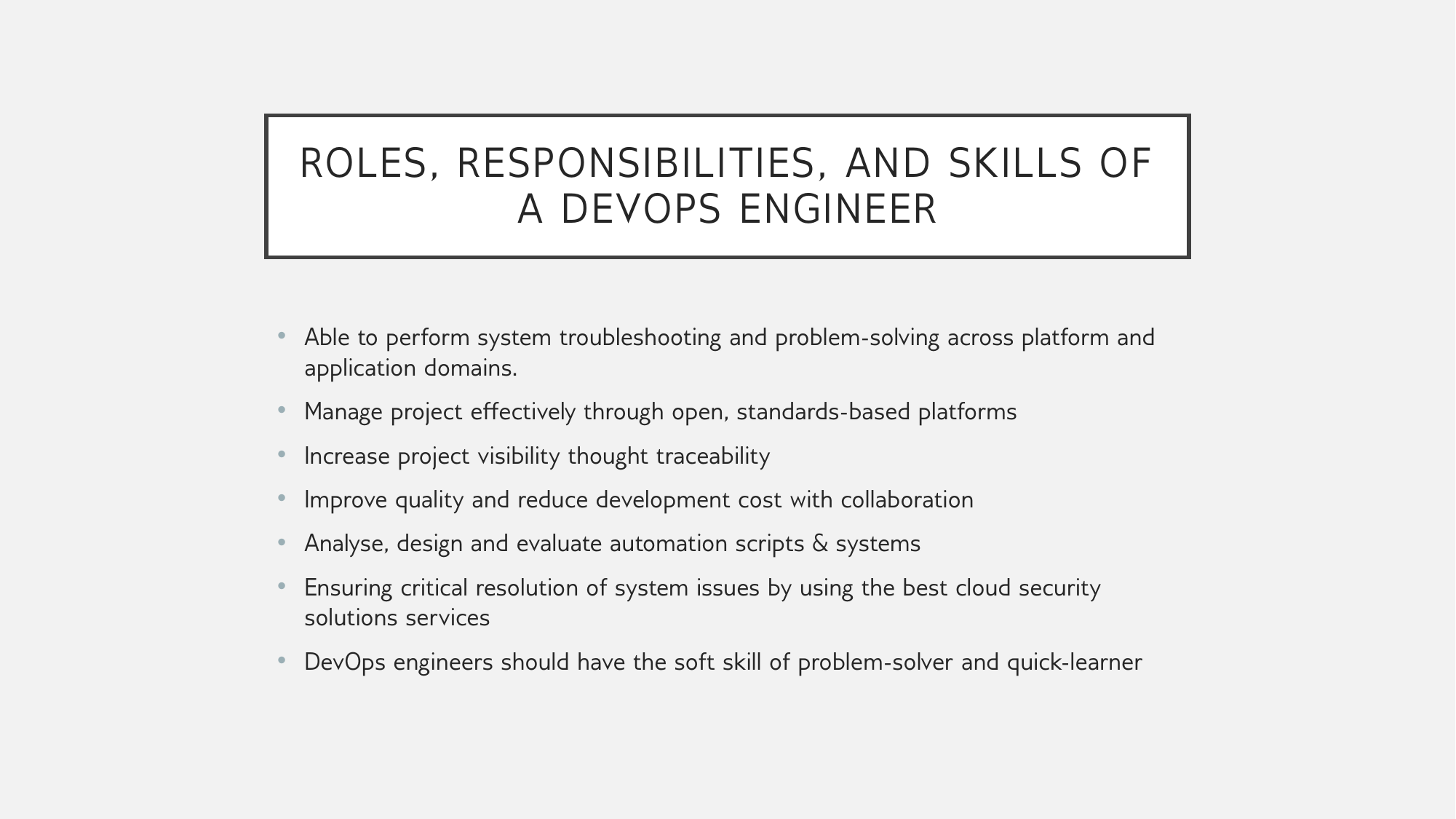

# Roles, Responsibilities, and Skills of a DevOps Engineer
Able to perform system troubleshooting and problem-solving across platform and application domains.
Manage project effectively through open, standards-based platforms
Increase project visibility thought traceability
Improve quality and reduce development cost with collaboration
Analyse, design and evaluate automation scripts & systems
Ensuring critical resolution of system issues by using the best cloud security solutions services
DevOps engineers should have the soft skill of problem-solver and quick-learner